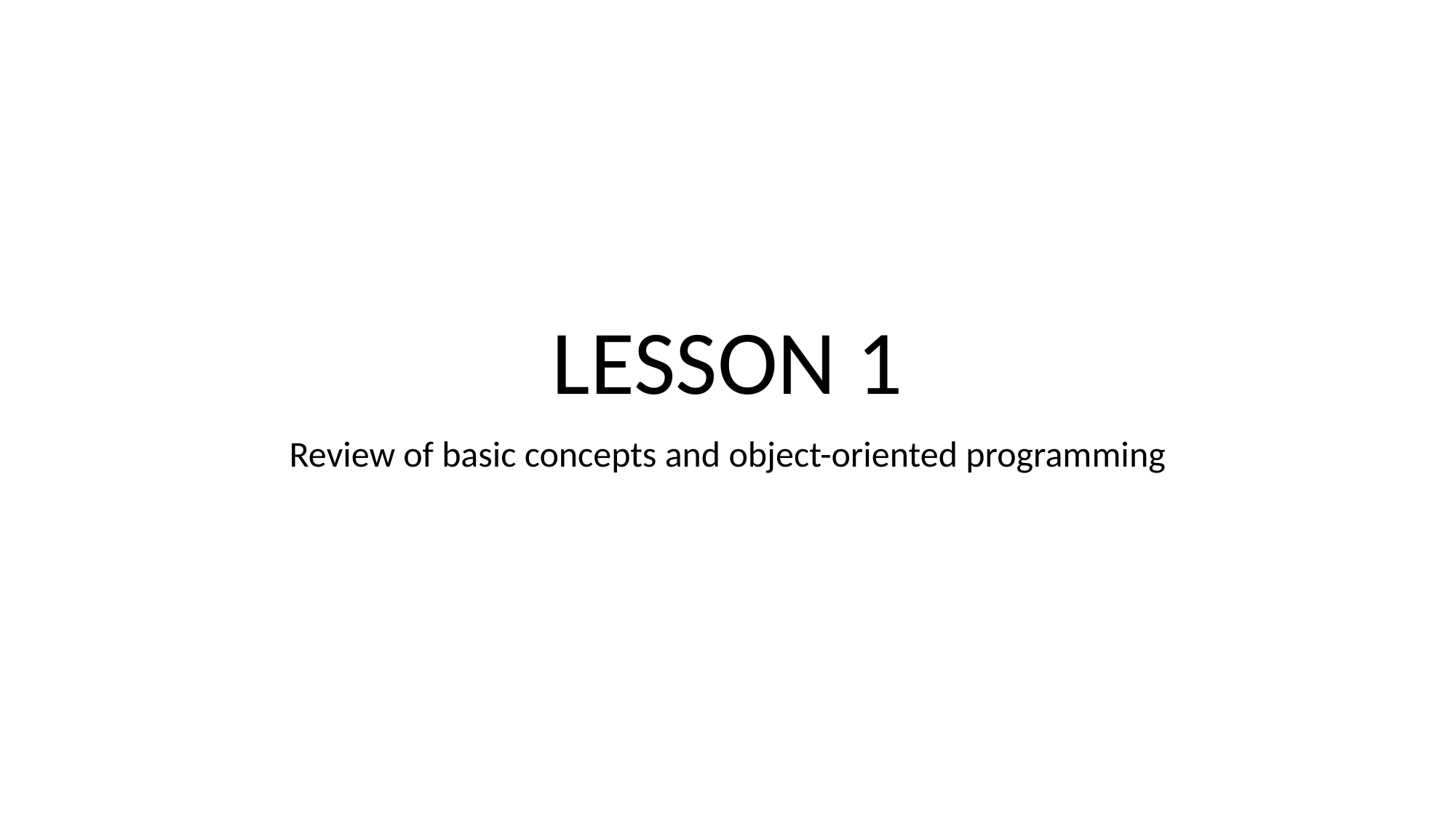

# LESSON 1
Review of basic concepts and object-oriented programming